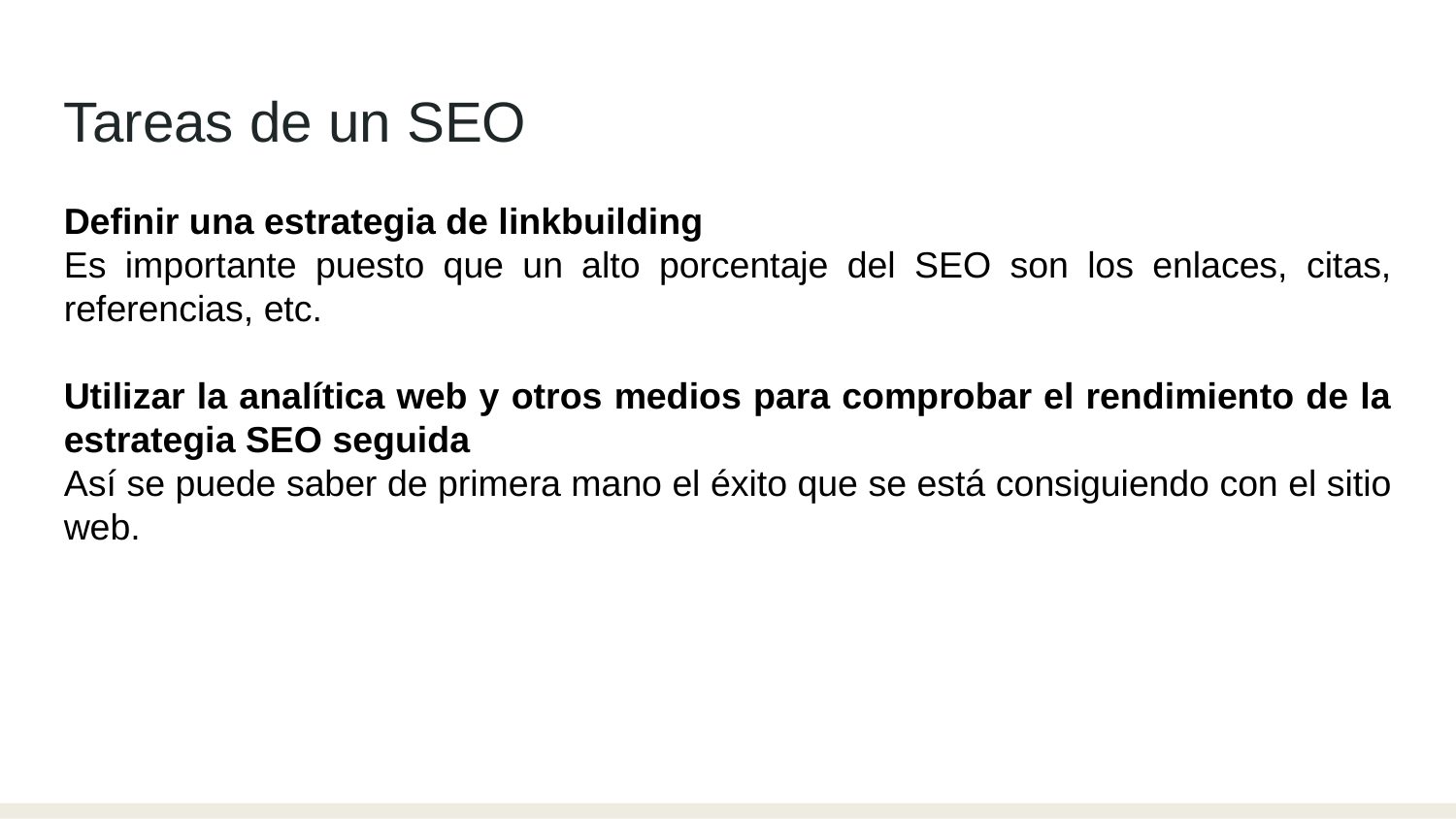

Tareas de un SEO

Definir una estrategia de linkbuilding
Es importante puesto que un alto porcentaje del SEO son los enlaces, citas, referencias, etc.

Utilizar la analítica web y otros medios para comprobar el rendimiento de la estrategia SEO seguida
Así se puede saber de primera mano el éxito que se está consiguiendo con el sitio web.